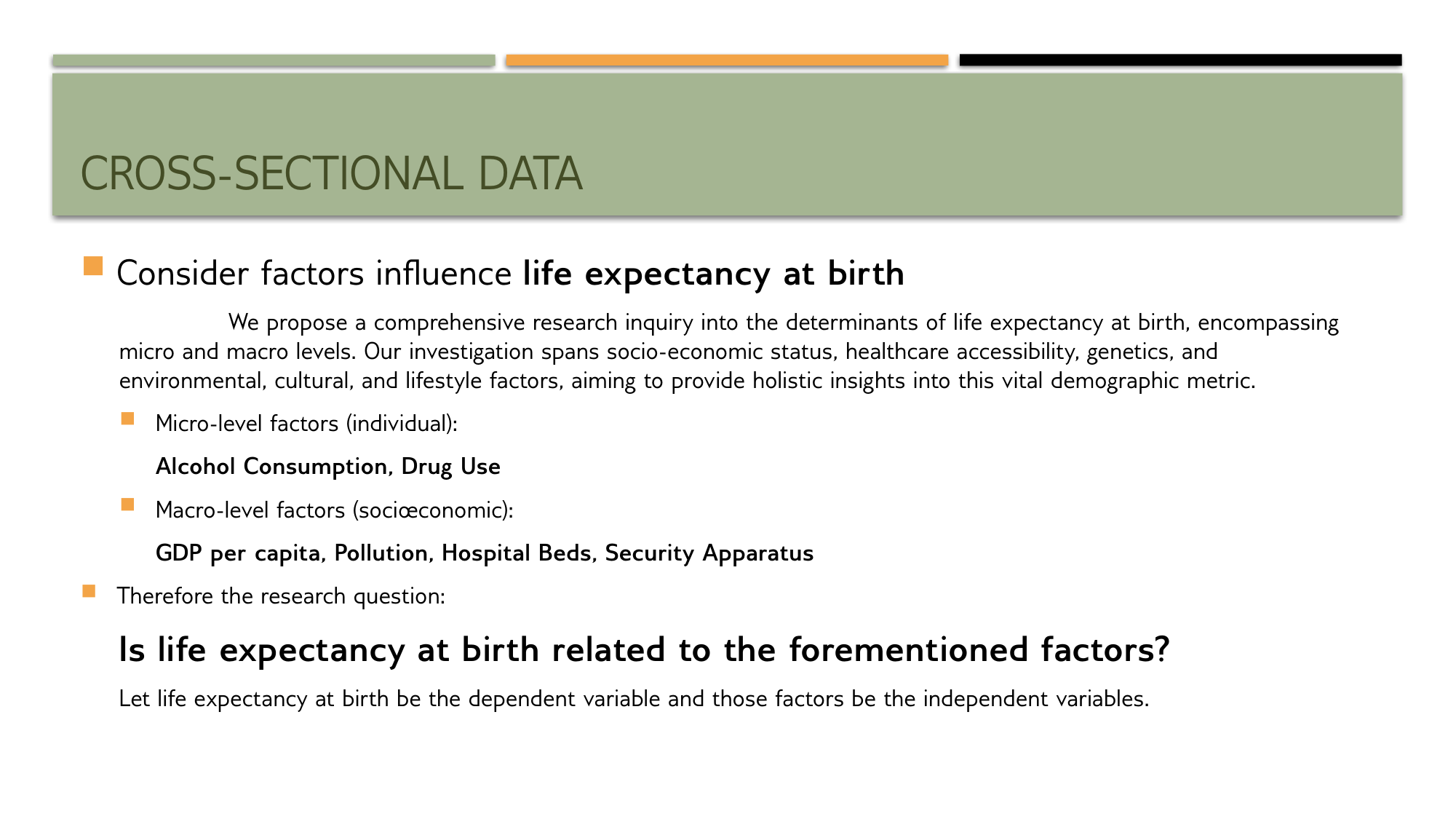

# Cross-sectional Data
Consider factors influence life expectancy at birth
	We propose a comprehensive research inquiry into the determinants of life expectancy at birth, encompassing micro and macro levels. Our investigation spans socio-economic status, healthcare accessibility, genetics, and environmental, cultural, and lifestyle factors, aiming to provide holistic insights into this vital demographic metric.
Micro-level factors (individual):
Alcohol Consumption, Drug Use
Macro-level factors (socioeconomic):
GDP per capita, Pollution, Hospital Beds, Security Apparatus
Therefore the research question:
Is life expectancy at birth related to the forementioned factors?
Let life expectancy at birth be the dependent variable and those factors be the independent variables.